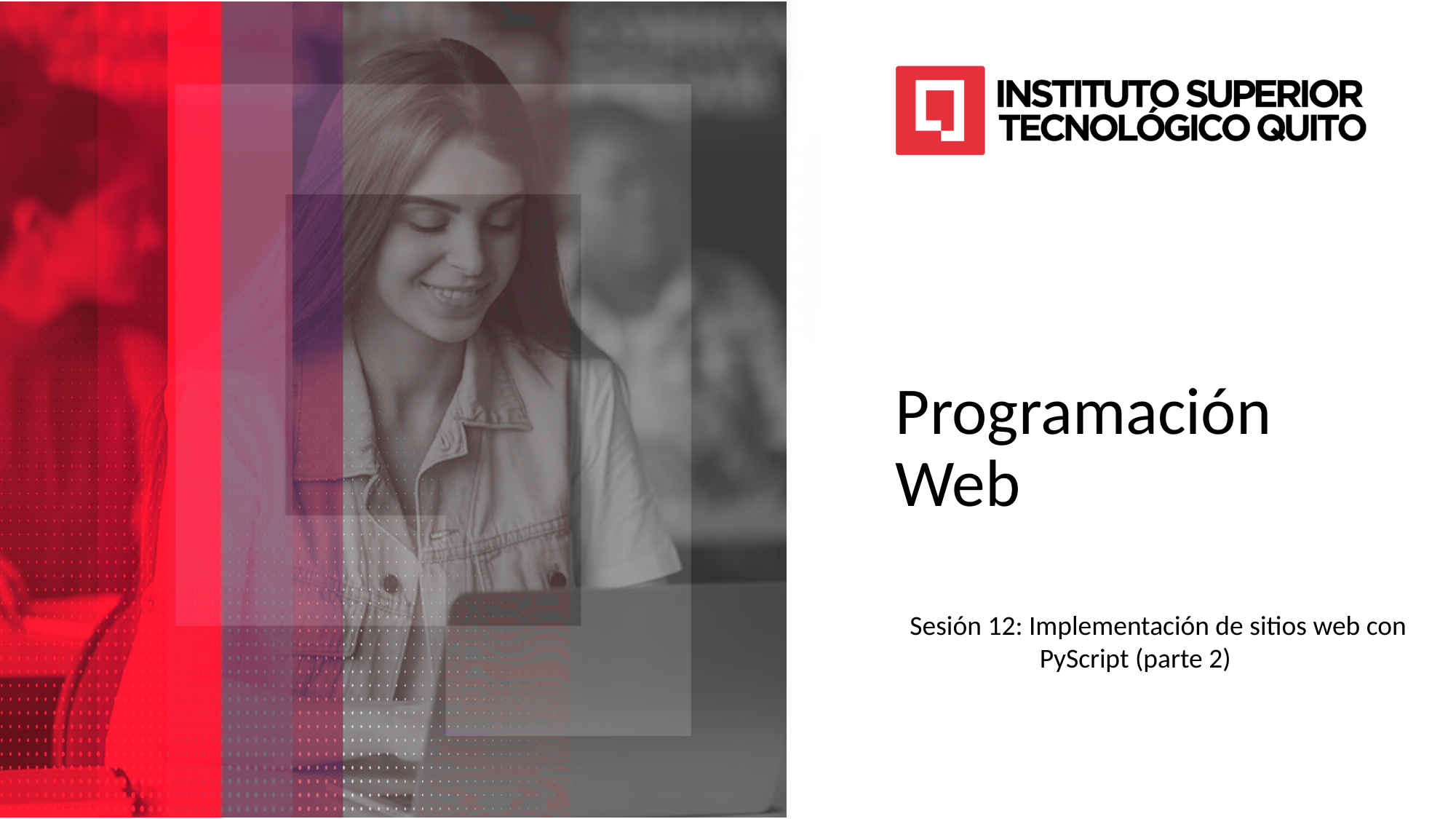

Programación Web
Sesión 12: Implementación de sitios web con
                     PyScript (parte 2)